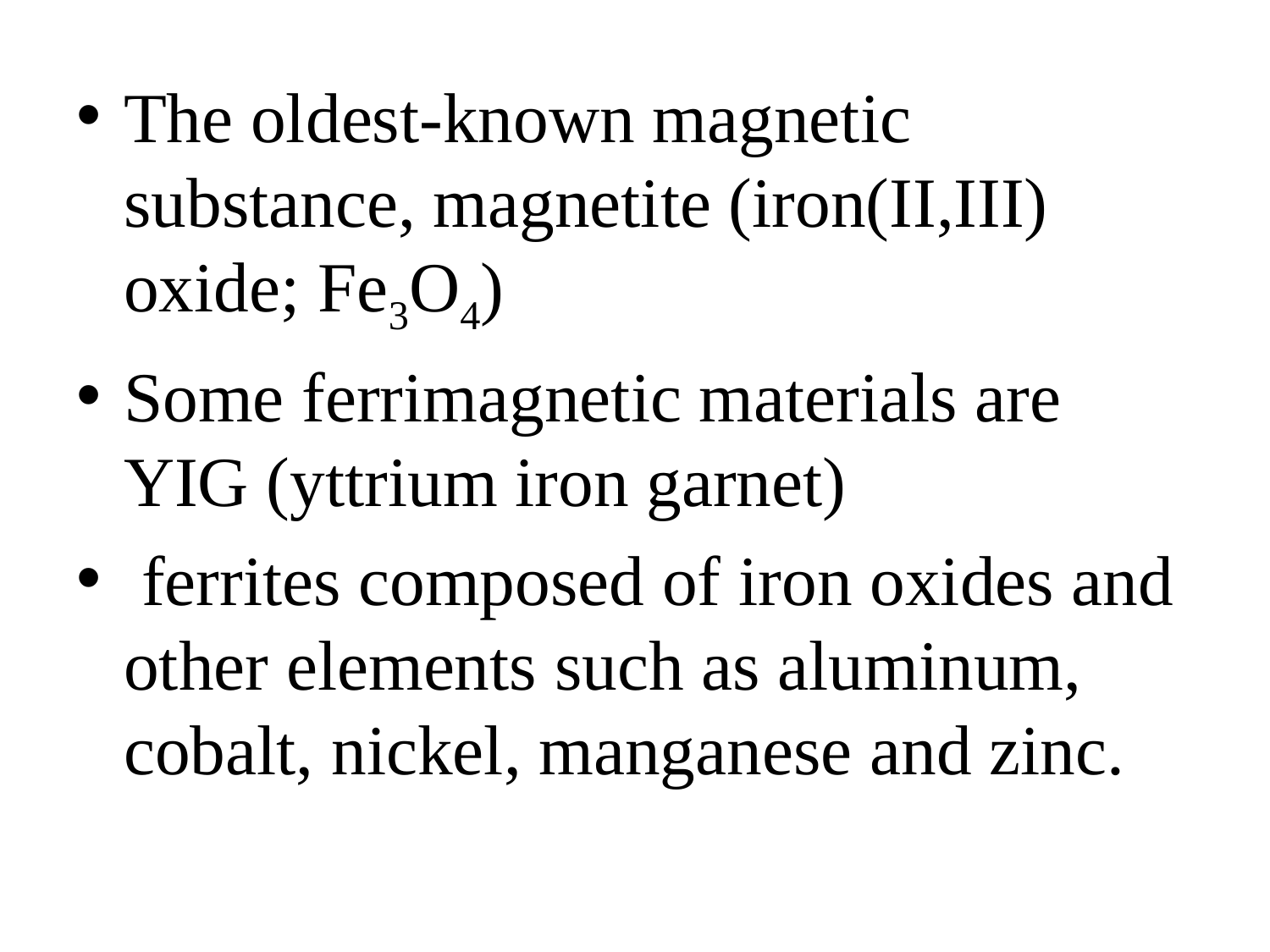

The oldest-known magnetic substance, magnetite (iron(II,III) oxide; Fe3O4)
Some ferrimagnetic materials are YIG (yttrium iron garnet)
 ferrites composed of iron oxides and other elements such as aluminum, cobalt, nickel, manganese and zinc.